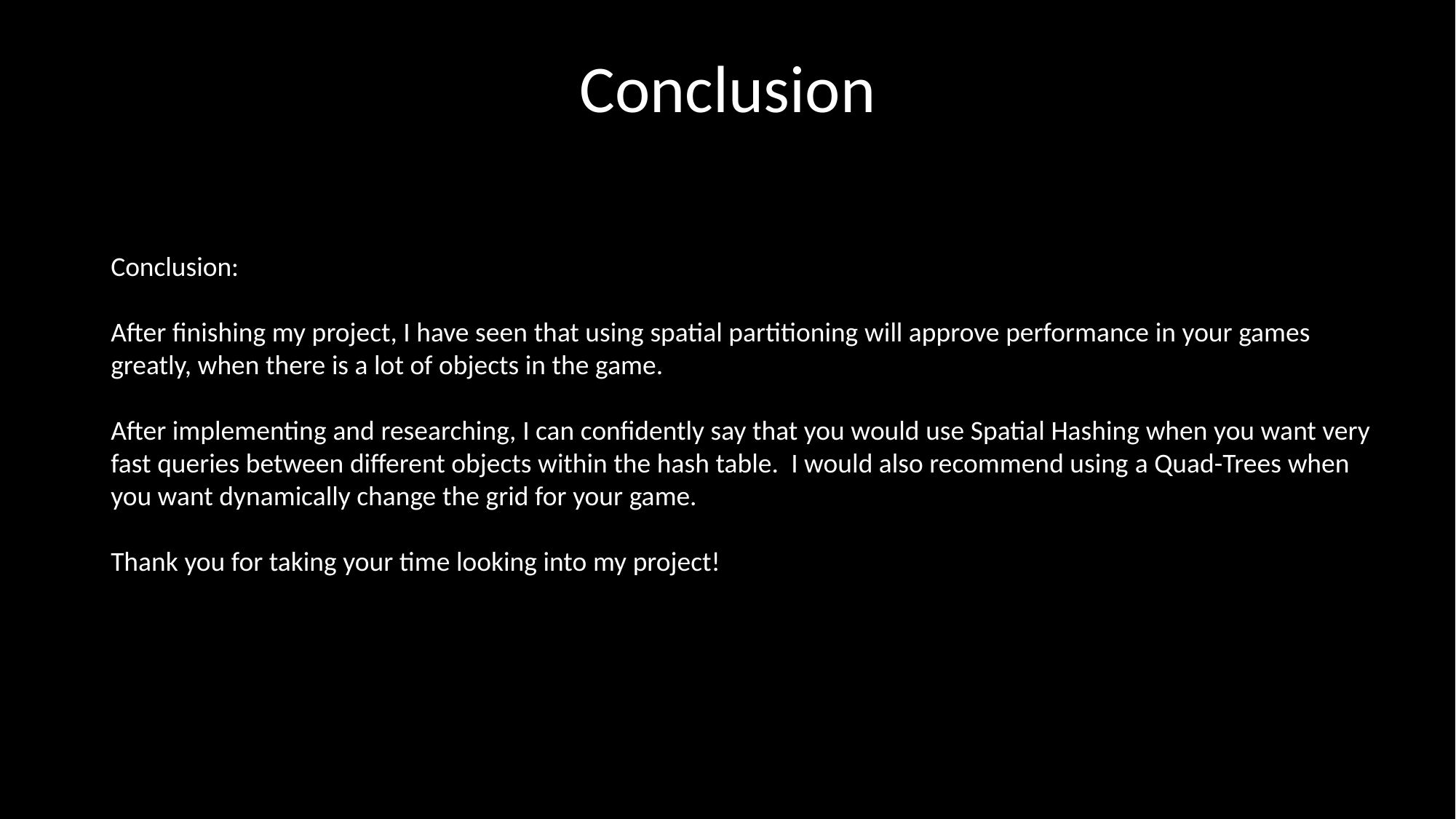

# Conclusion
Conclusion:

After finishing my project, I have seen that using spatial partitioning will approve performance in your games greatly, when there is a lot of objects in the game.

After implementing and researching, I can confidently say that you would use Spatial Hashing when you want very fast queries between different objects within the hash table.  I would also recommend using a Quad-Trees when you want dynamically change the grid for your game.

Thank you for taking your time looking into my project!